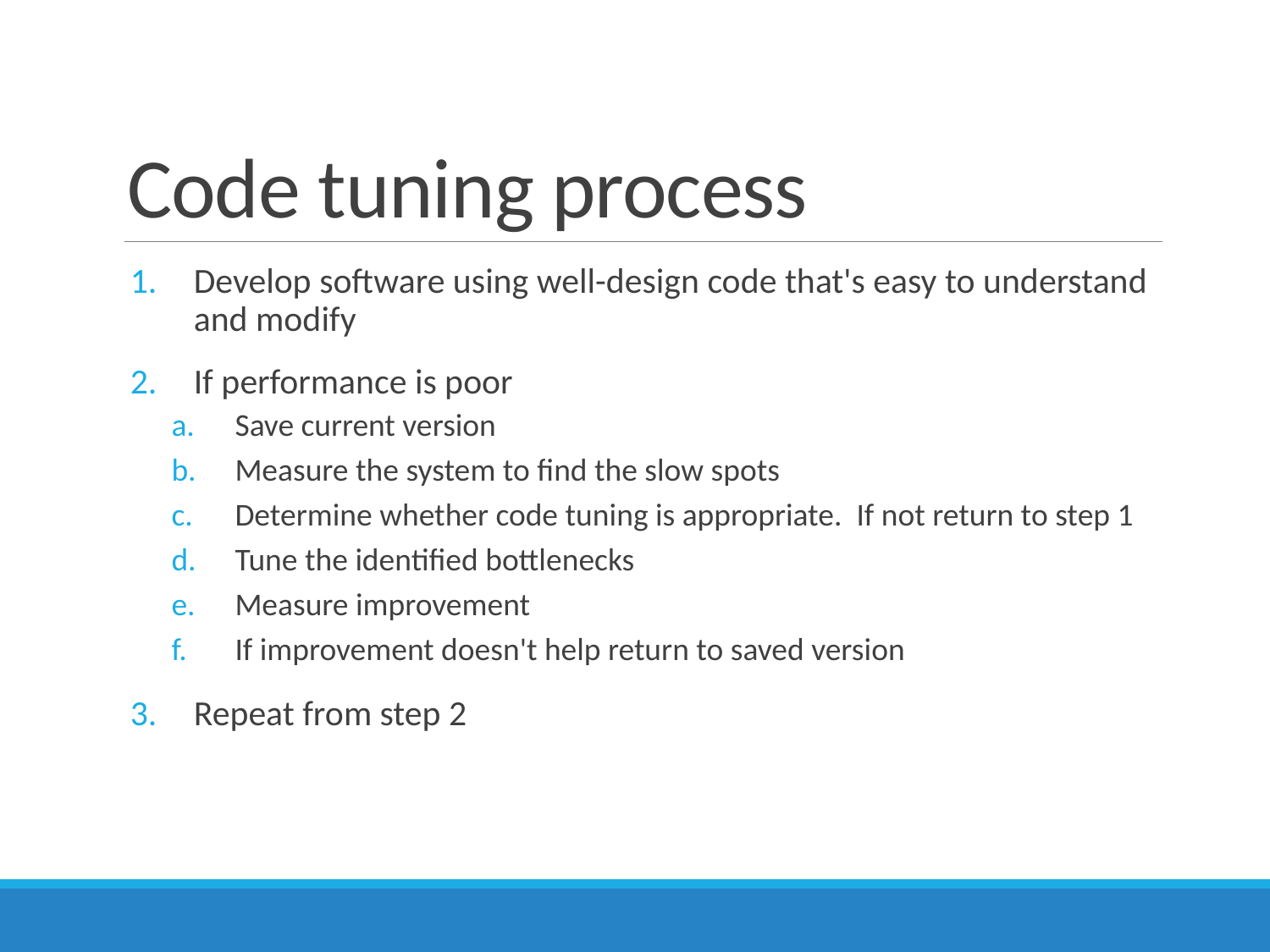

# Code tuning process
Develop software using well-design code that's easy to understand and modify
If performance is poor
Save current version
Measure the system to find the slow spots
Determine whether code tuning is appropriate.  If not return to step 1
Tune the identified bottlenecks
Measure improvement
If improvement doesn't help return to saved version
Repeat from step 2